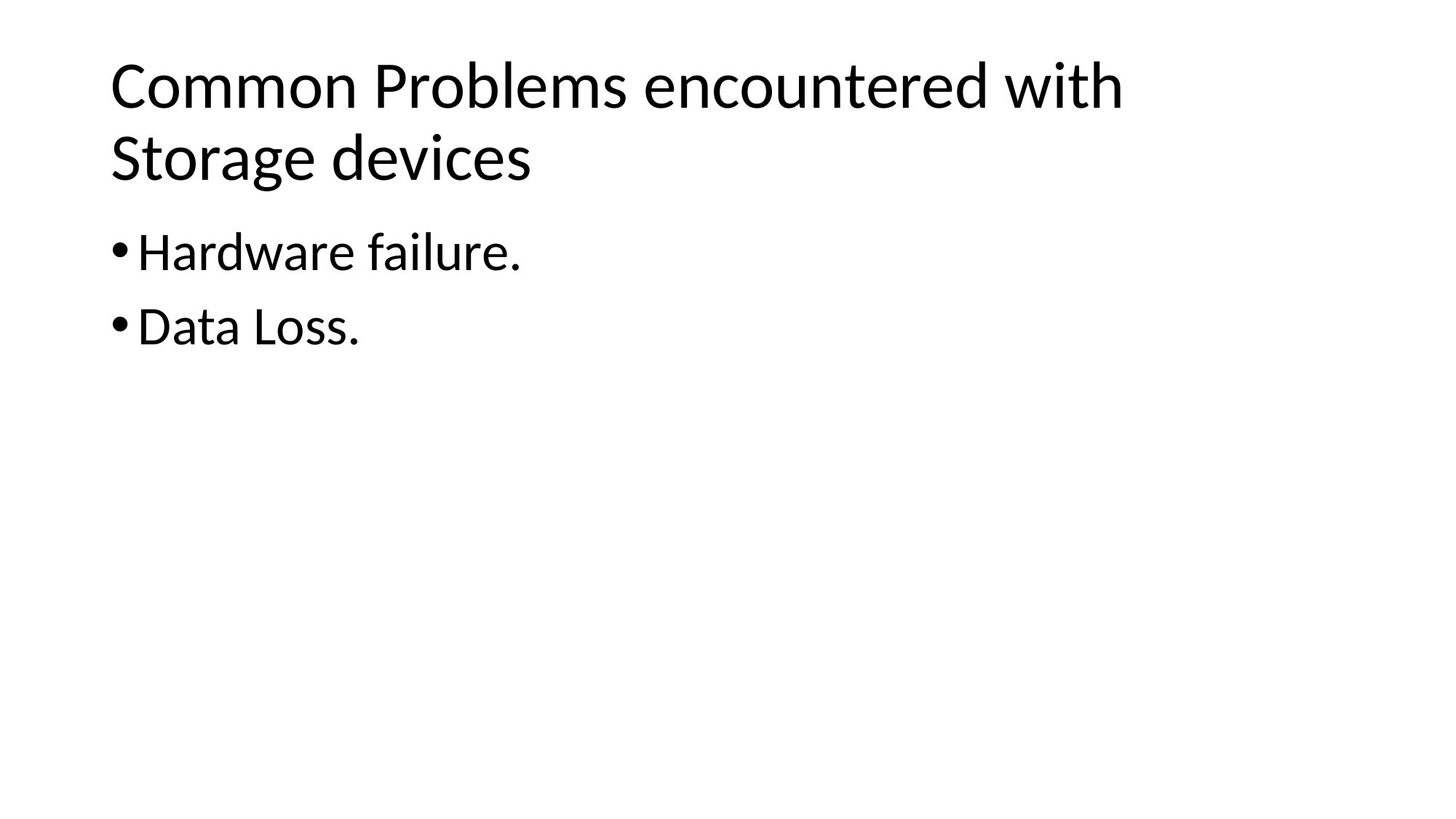

# Common Problems encountered with Storage devices
Hardware failure.
Data Loss.